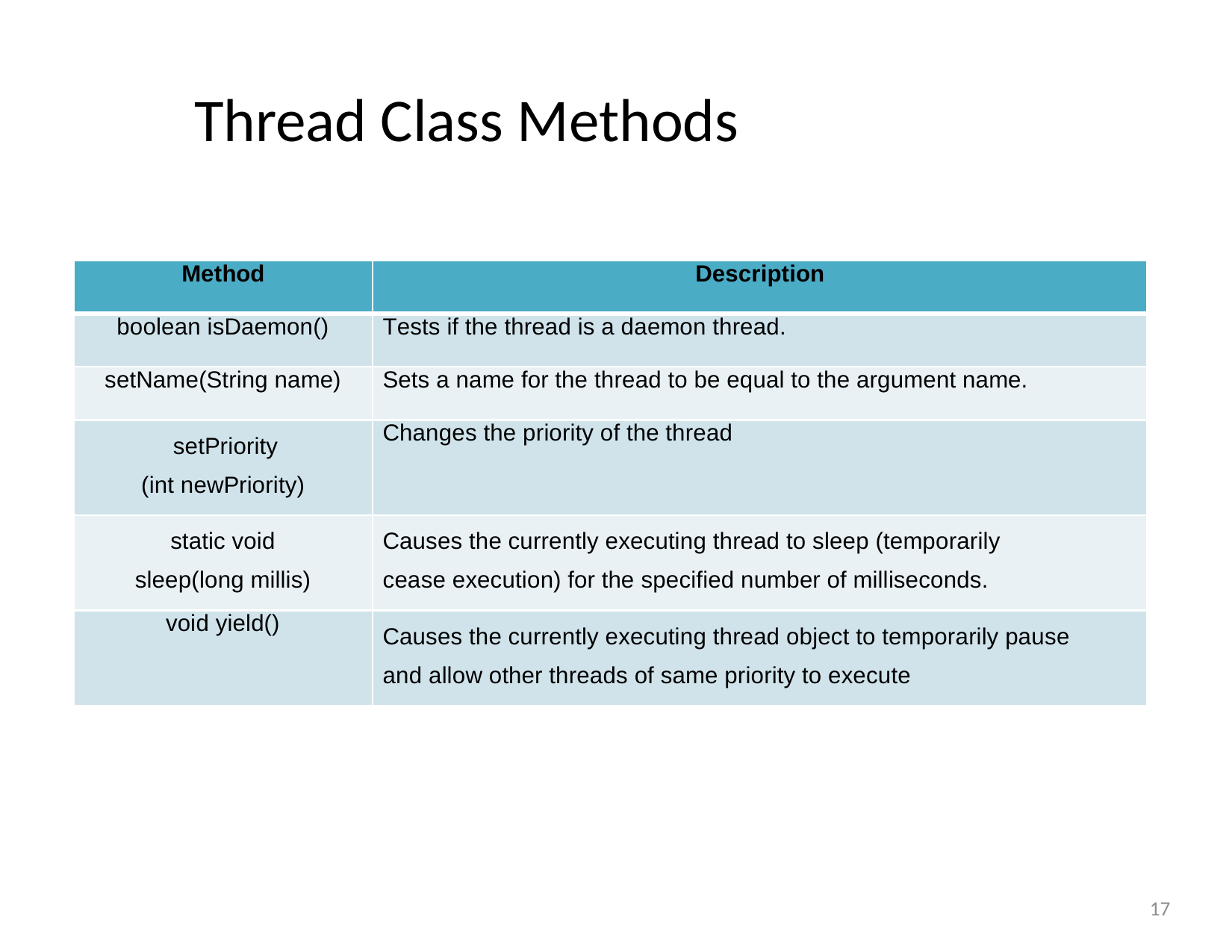

# Thread Class Methods
| Method | Description |
| --- | --- |
| boolean isDaemon() | Tests if the thread is a daemon thread. |
| setName(String name) | Sets a name for the thread to be equal to the argument name. |
| setPriority (int newPriority) | Changes the priority of the thread |
| static void sleep(long millis) | Causes the currently executing thread to sleep (temporarily cease execution) for the specified number of milliseconds. |
| void yield() | Causes the currently executing thread object to temporarily pause and allow other threads of same priority to execute |

17